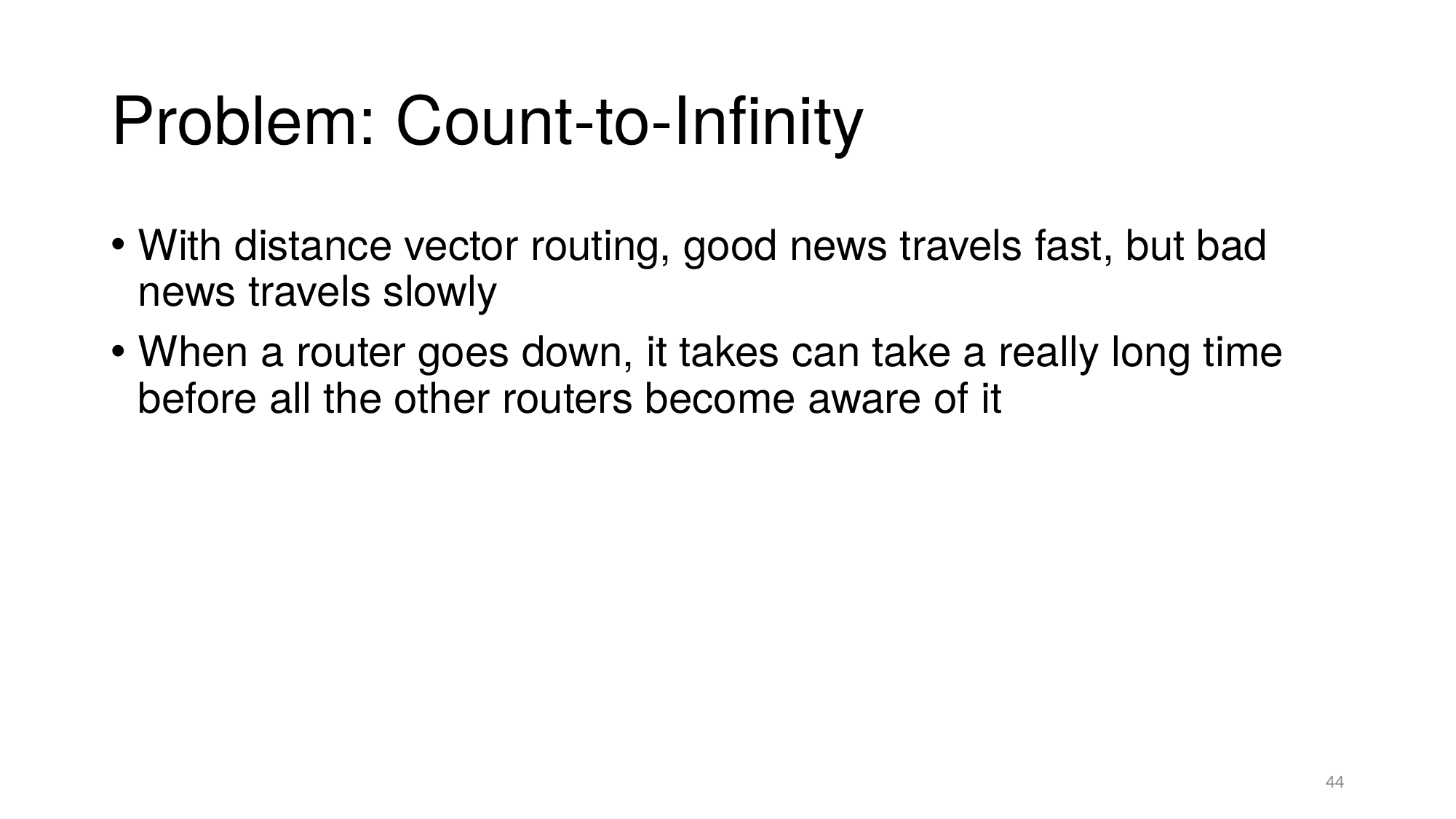

# Problem: Count-to-Infinity
With distance vector routing, good news travels fast, but bad news travels slowly
When a router goes down, it takes can take a really long time before all the other routers become aware of it
44